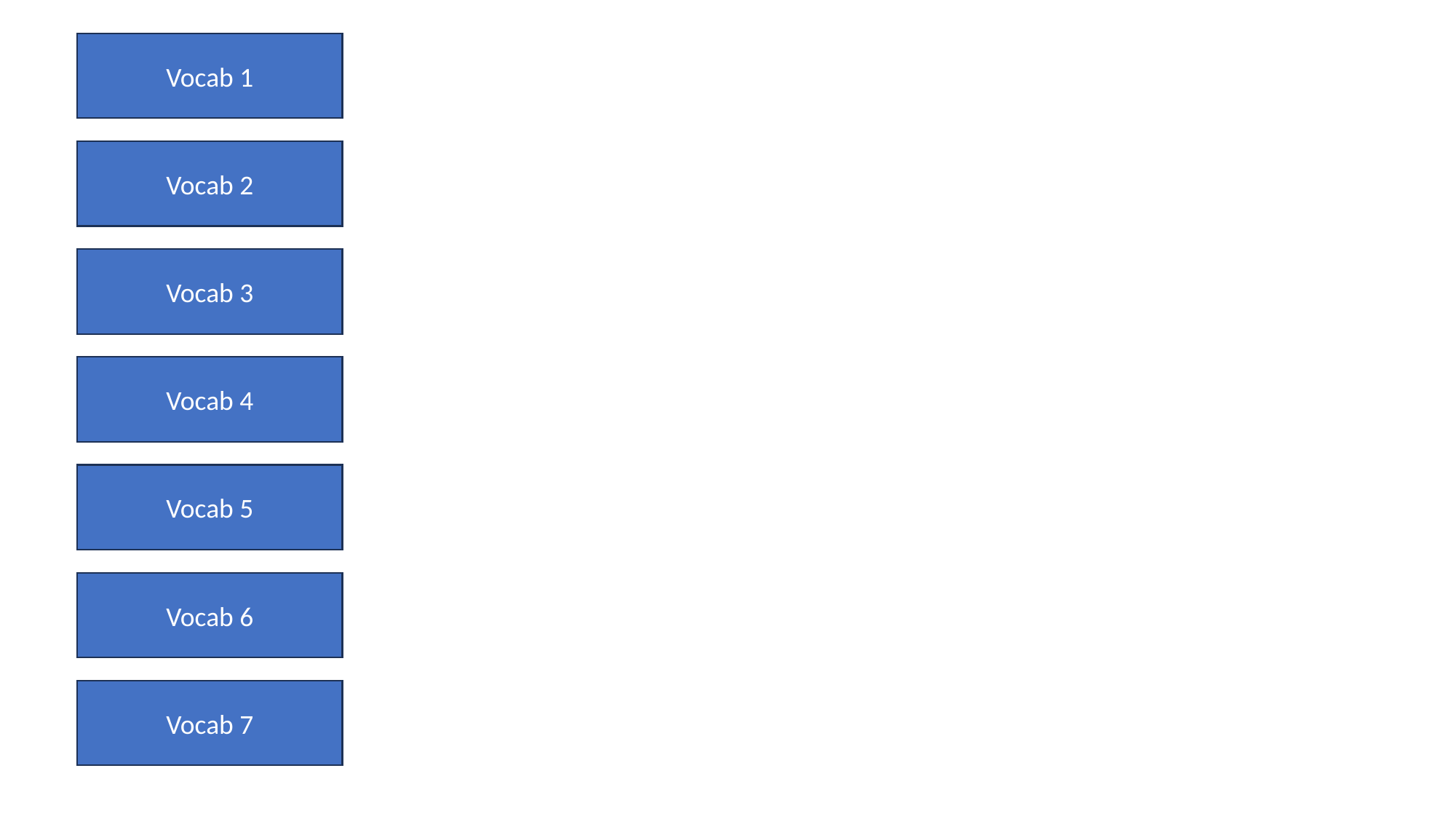

Vocab 1
Vocab 2
Vocab 3
Vocab 4
Vocab 5
Vocab 6
Vocab 7